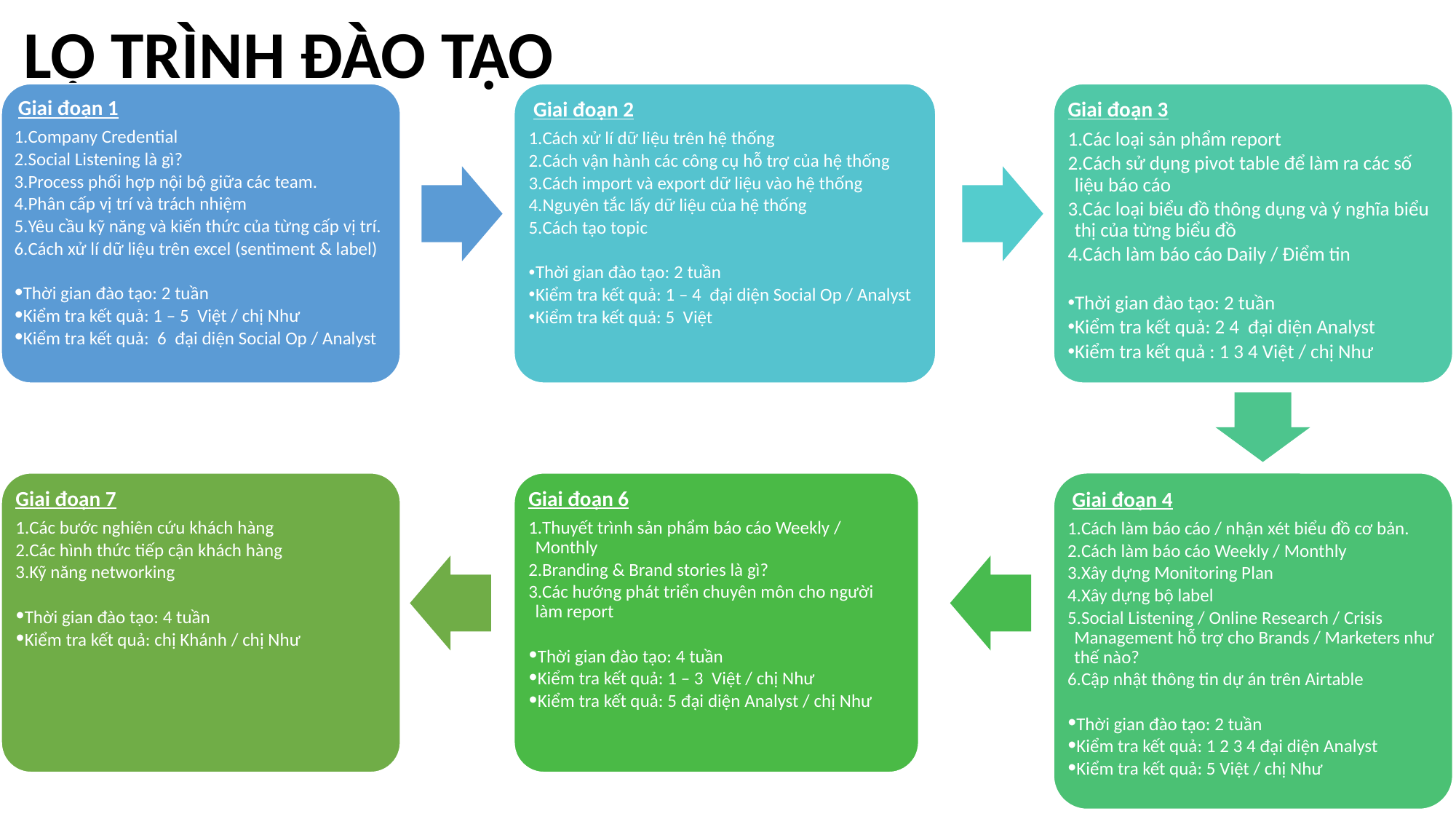

LỘ TRÌNH ĐÀO TẠO

 Giai đoạn 1
Company Credential
Social Listening là gì?
Process phối hợp nội bộ giữa các team.
Phân cấp vị trí và trách nhiệm
Yêu cầu kỹ năng và kiến thức của từng cấp vị trí.
Cách xử lí dữ liệu trên excel (sentiment & label)

Thời gian đào tạo: 2 tuần
Kiểm tra kết quả: 1 – 5  Việt / chị Như
Kiểm tra kết quả:  6  đại diện Social Op / Analyst

 Giai đoạn 2
Cách xử lí dữ liệu trên hệ thống
Cách vận hành các công cụ hỗ trợ của hệ thống
Cách import và export dữ liệu vào hệ thống
Nguyên tắc lấy dữ liệu của hệ thống
Cách tạo topic

Thời gian đào tạo: 2 tuần
Kiểm tra kết quả: 1 – 4  đại diện Social Op / Analyst
Kiểm tra kết quả: 5  Việt

Giai đoạn 3
Các loại sản phẩm report
Cách sử dụng pivot table để làm ra các số liệu báo cáo
Các loại biểu đồ thông dụng và ý nghĩa biểu thị của từng biểu đồ
Cách làm báo cáo Daily / Điểm tin

Thời gian đào tạo: 2 tuần
Kiểm tra kết quả: 2 4  đại diện Analyst
Kiểm tra kết quả : 1 3 4 Việt / chị Như

 Giai đoạn 4
Cách làm báo cáo / nhận xét biểu đồ cơ bản.
Cách làm báo cáo Weekly / Monthly
Xây dựng Monitoring Plan
Xây dựng bộ label
Social Listening / Online Research / Crisis Management hỗ trợ cho Brands / Marketers như thế nào?
Cập nhật thông tin dự án trên Airtable

Thời gian đào tạo: 2 tuần
Kiểm tra kết quả: 1 2 3 4 đại diện Analyst
Kiểm tra kết quả: 5 Việt / chị Như

Giai đoạn 7
Các bước nghiên cứu khách hàng
Các hình thức tiếp cận khách hàng
Kỹ năng networking

Thời gian đào tạo: 4 tuần
Kiểm tra kết quả: chị Khánh / chị Như

Giai đoạn 6
Thuyết trình sản phẩm báo cáo Weekly / Monthly
Branding & Brand stories là gì?
Các hướng phát triển chuyên môn cho người làm report

Thời gian đào tạo: 4 tuần
Kiểm tra kết quả: 1 – 3  Việt / chị Như
Kiểm tra kết quả: 5 đại diện Analyst / chị Như